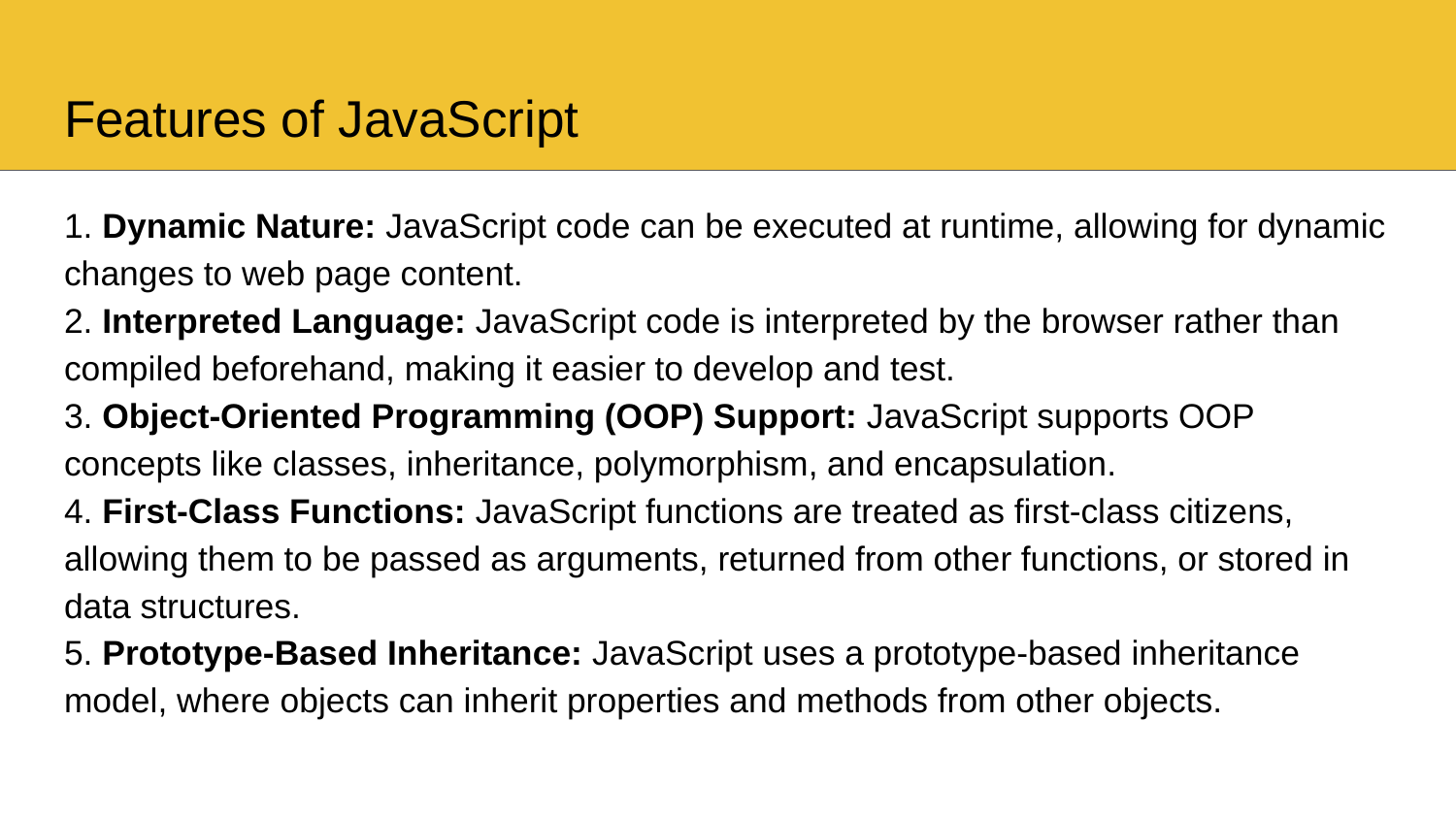

# Features of JavaScript
1. Dynamic Nature: JavaScript code can be executed at runtime, allowing for dynamic changes to web page content.
2. Interpreted Language: JavaScript code is interpreted by the browser rather than compiled beforehand, making it easier to develop and test.
3. Object-Oriented Programming (OOP) Support: JavaScript supports OOP concepts like classes, inheritance, polymorphism, and encapsulation.
4. First-Class Functions: JavaScript functions are treated as first-class citizens, allowing them to be passed as arguments, returned from other functions, or stored in data structures.
5. Prototype-Based Inheritance: JavaScript uses a prototype-based inheritance model, where objects can inherit properties and methods from other objects.